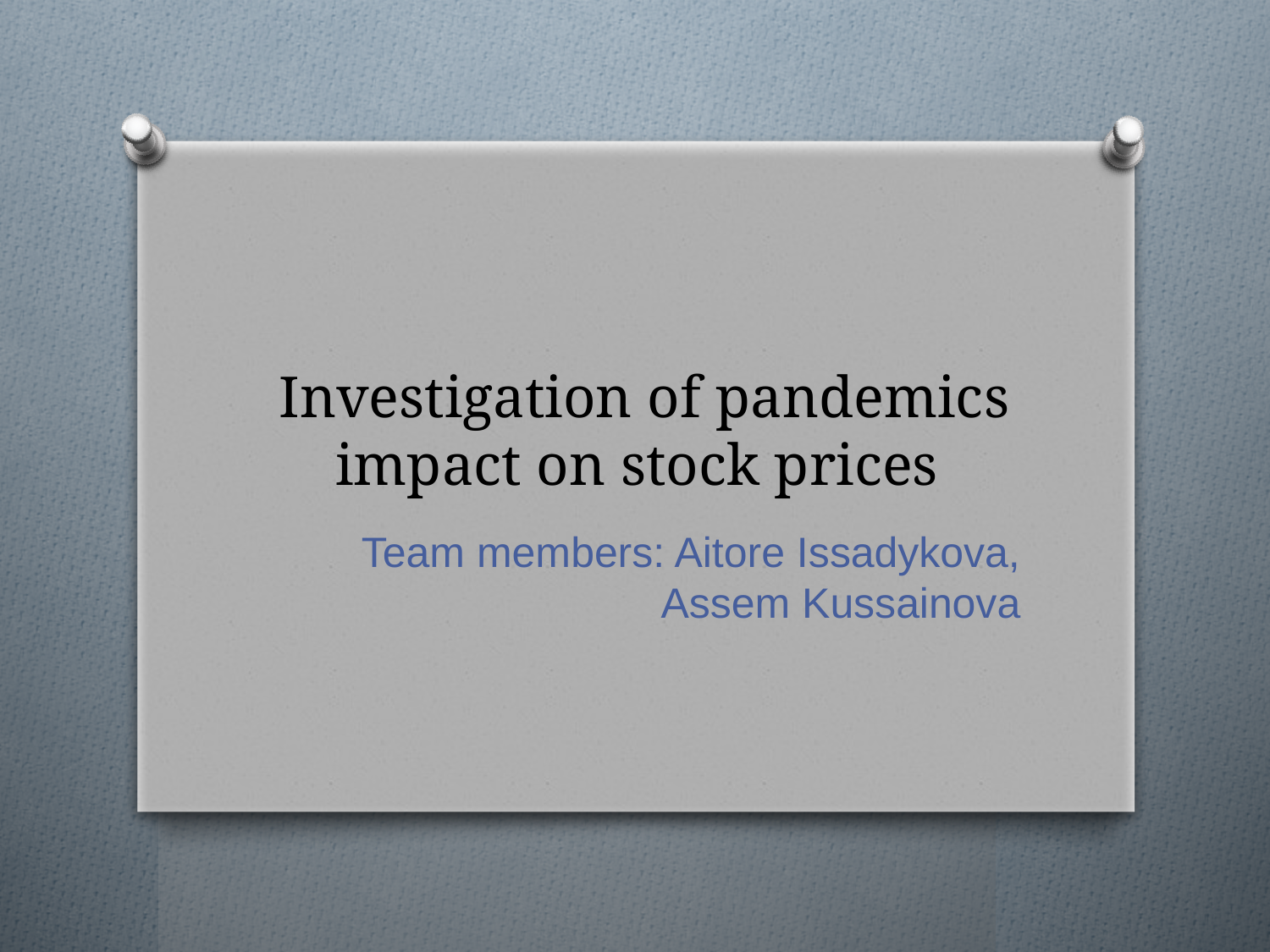

# Investigation of pandemics impact on stock prices
Team members: Aitore Issadykova, Assem Kussainova